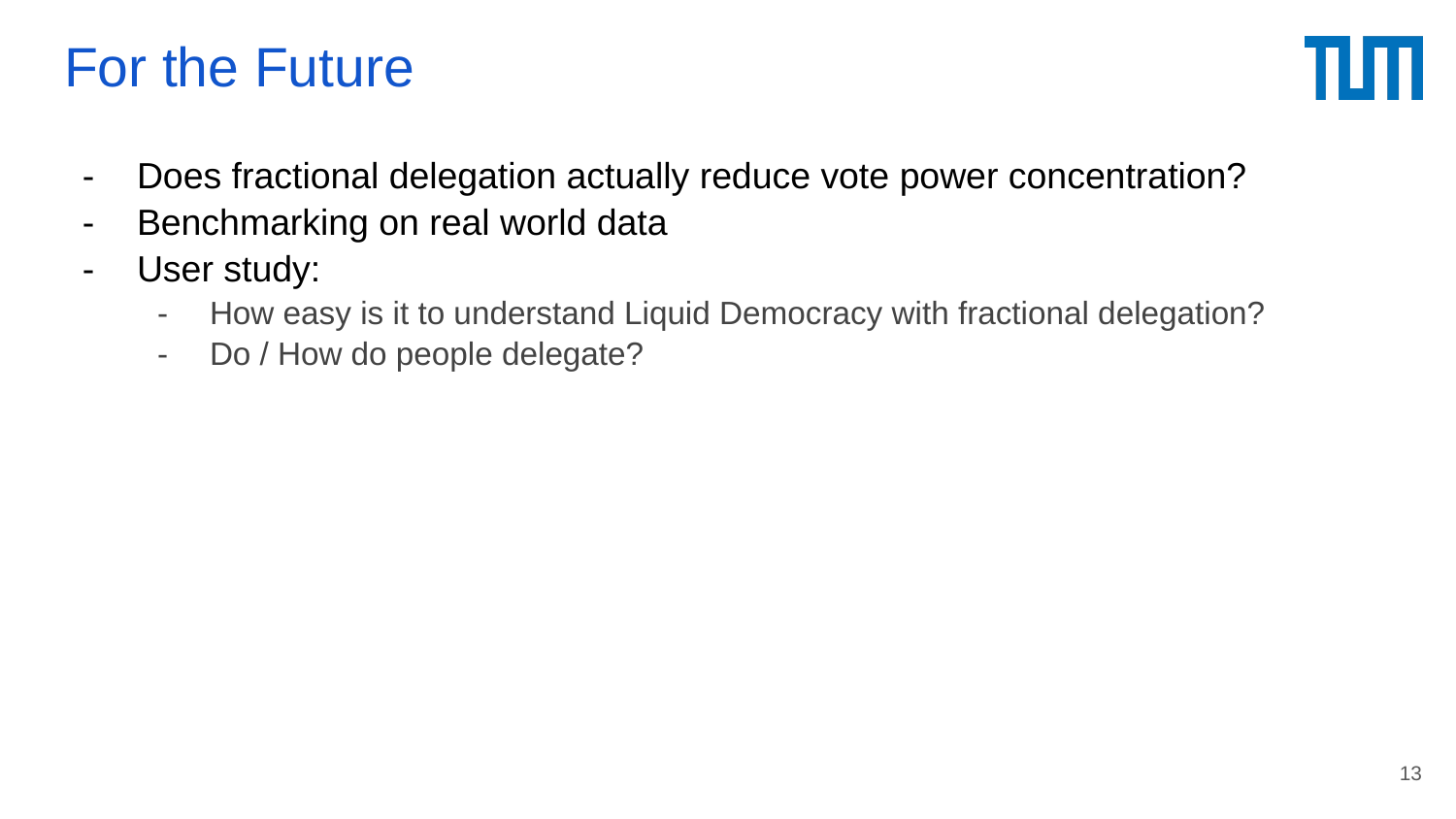

# For the Future
Does fractional delegation actually reduce vote power concentration?
Benchmarking on real world data
User study:
How easy is it to understand Liquid Democracy with fractional delegation?
Do / How do people delegate?

13